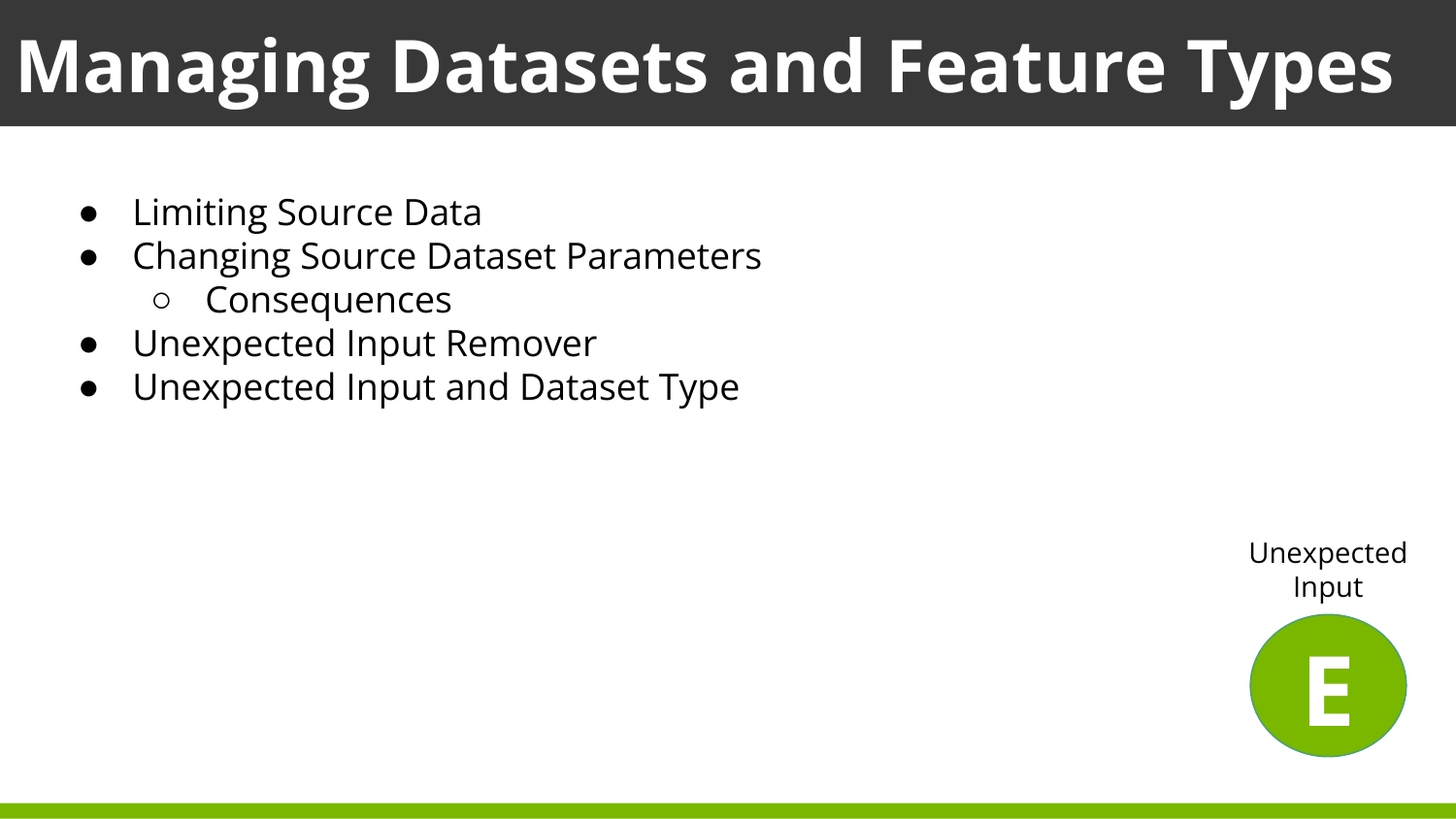

Managing Datasets and Feature Types
Limiting Source Data
Changing Source Dataset Parameters
Consequences
Unexpected Input Remover
Unexpected Input and Dataset Type

Unexpected Input
E